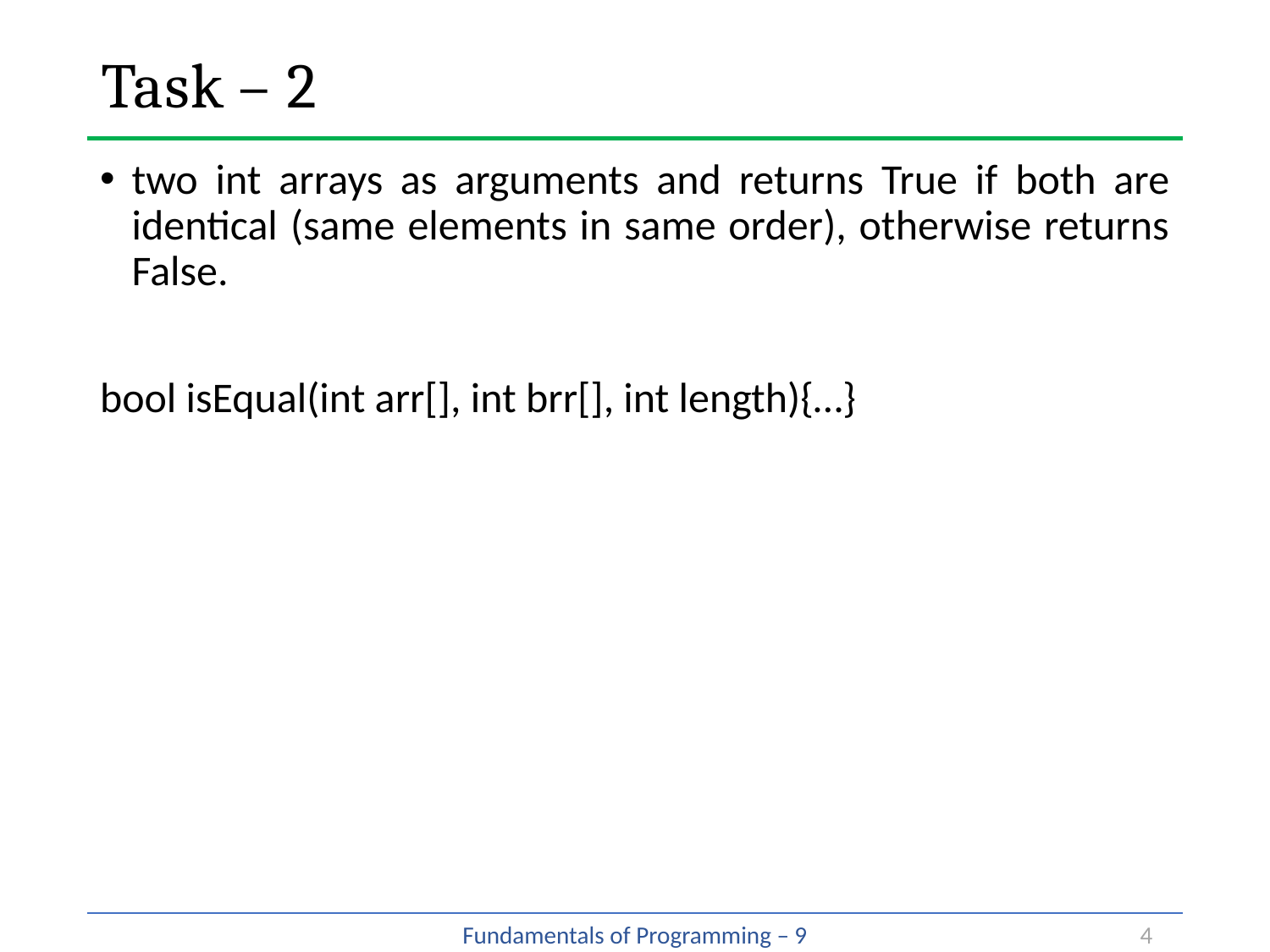

# Task – 2
two int arrays as arguments and returns True if both are identical (same elements in same order), otherwise returns False.

bool isEqual(int arr[], int brr[], int length){…}
4